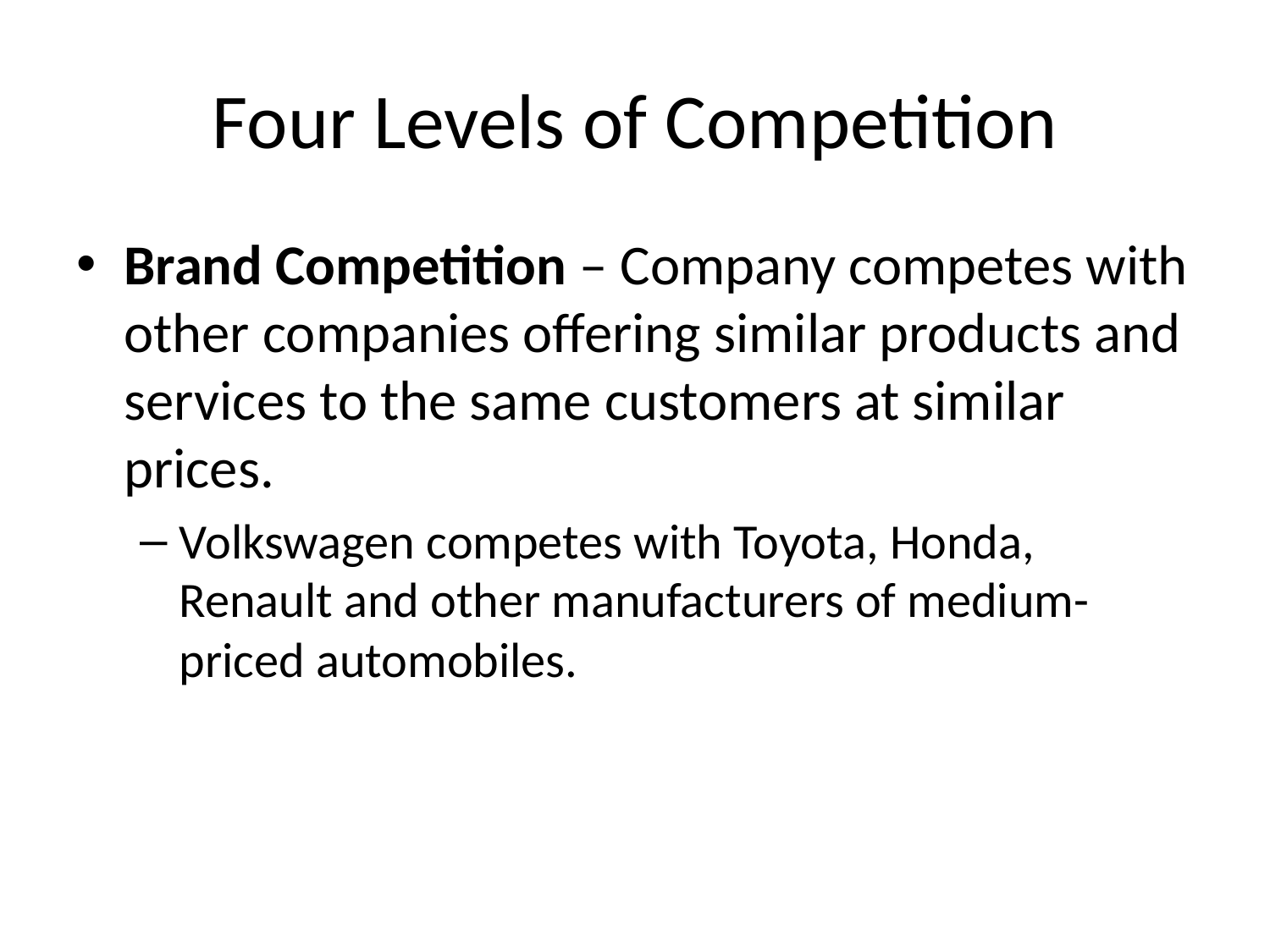

# Four Levels of Competition
Brand Competition – Company competes with other companies offering similar products and services to the same customers at similar prices.
Volkswagen competes with Toyota, Honda, Renault and other manufacturers of medium-priced automobiles.